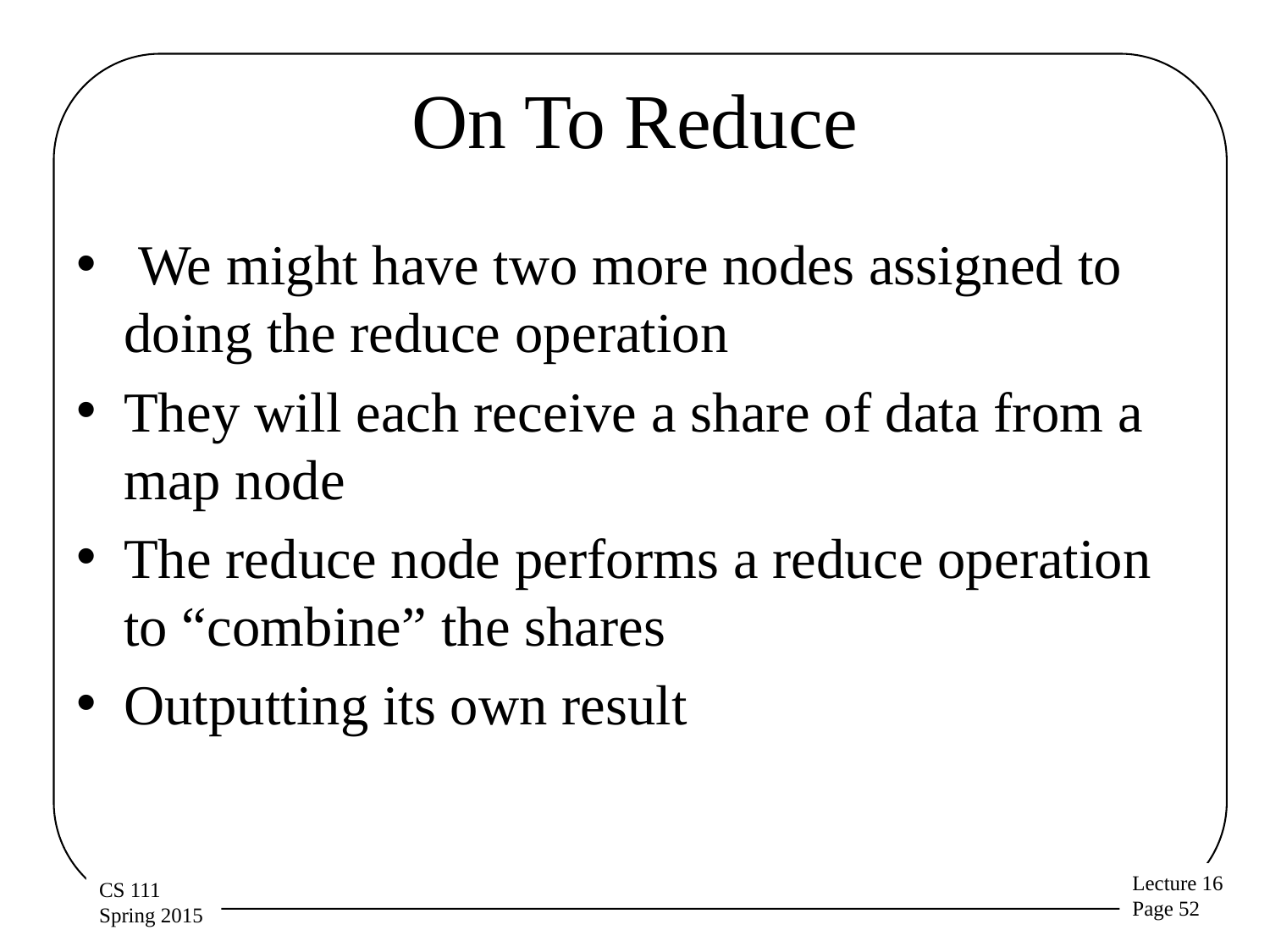

# On To Reduce
 We might have two more nodes assigned to doing the reduce operation
They will each receive a share of data from a map node
The reduce node performs a reduce operation to “combine” the shares
Outputting its own result